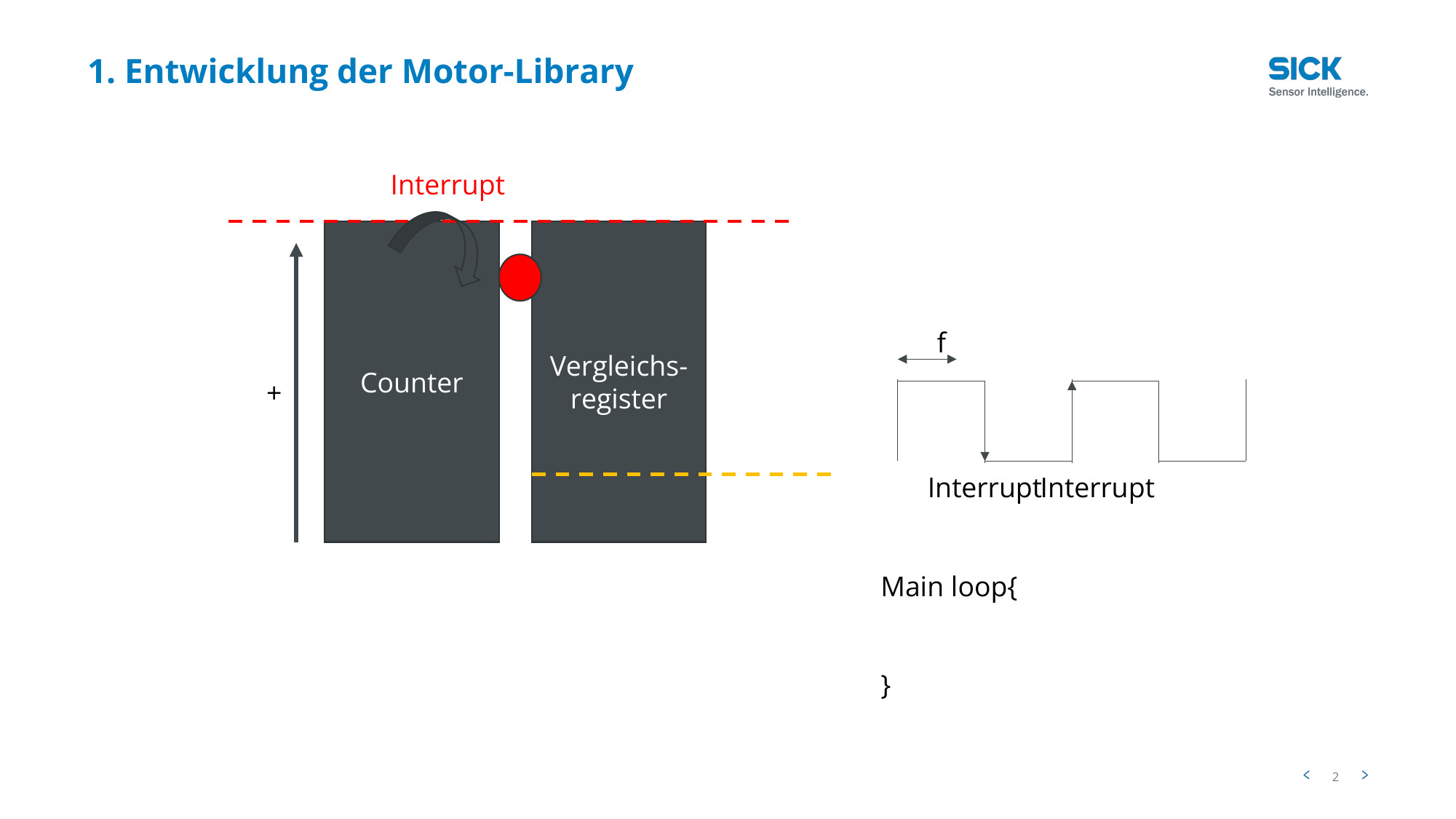

# 1. Entwicklung der Motor-Library
Interrupt

Vergleichs-register
Counter

f
+
Interrupt
Interrupt
Main loop{

}
2